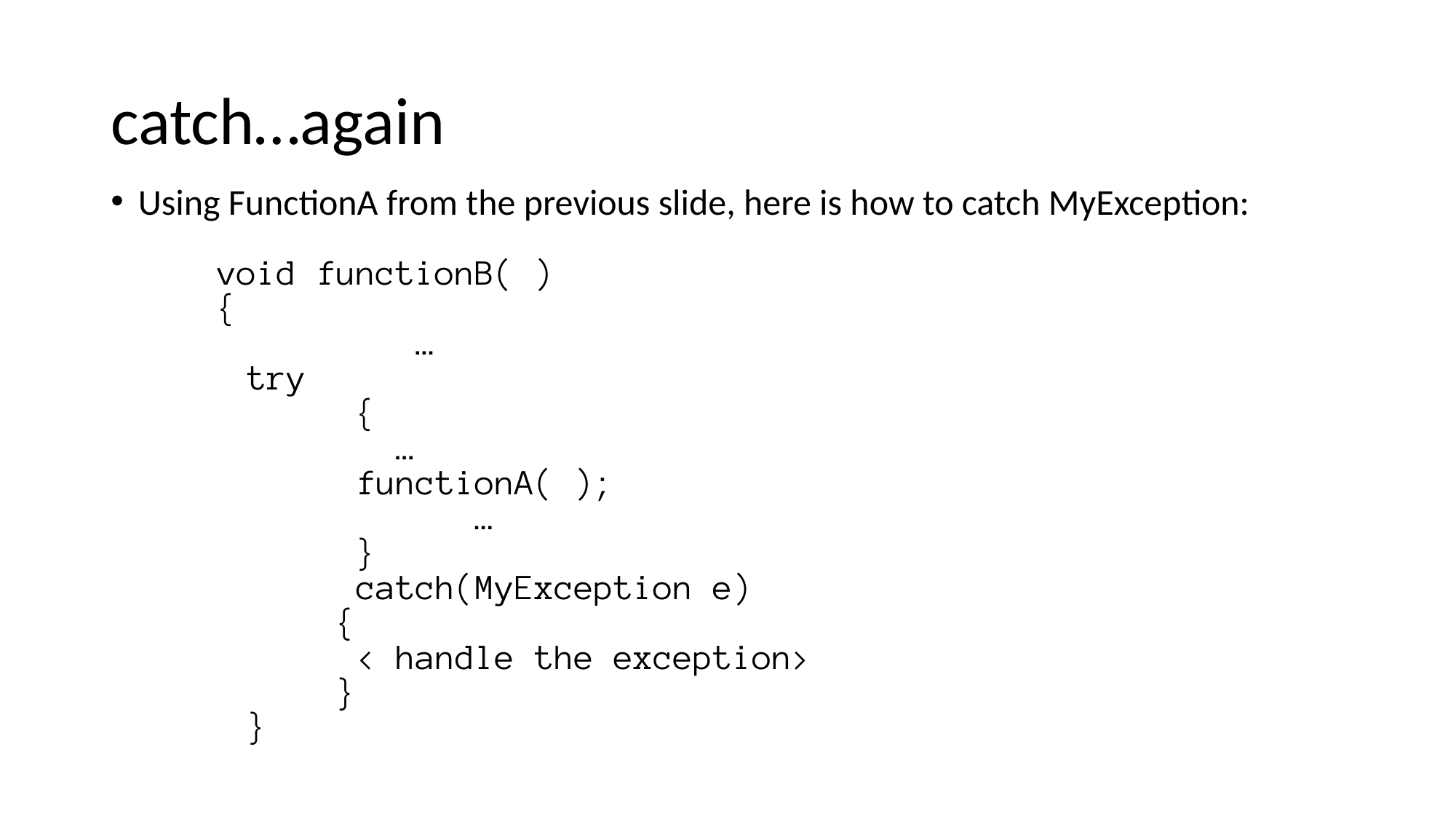

# catch…again
Using FunctionA from the previous slide, here is how to catch MyException:
    void functionB( )
    {
      	   …
     	try
         	{
          	  …
          	functionA( );
                 …
  		}
   		catch(MyException e)
          {
          	< handle the exception>
          }
 	}